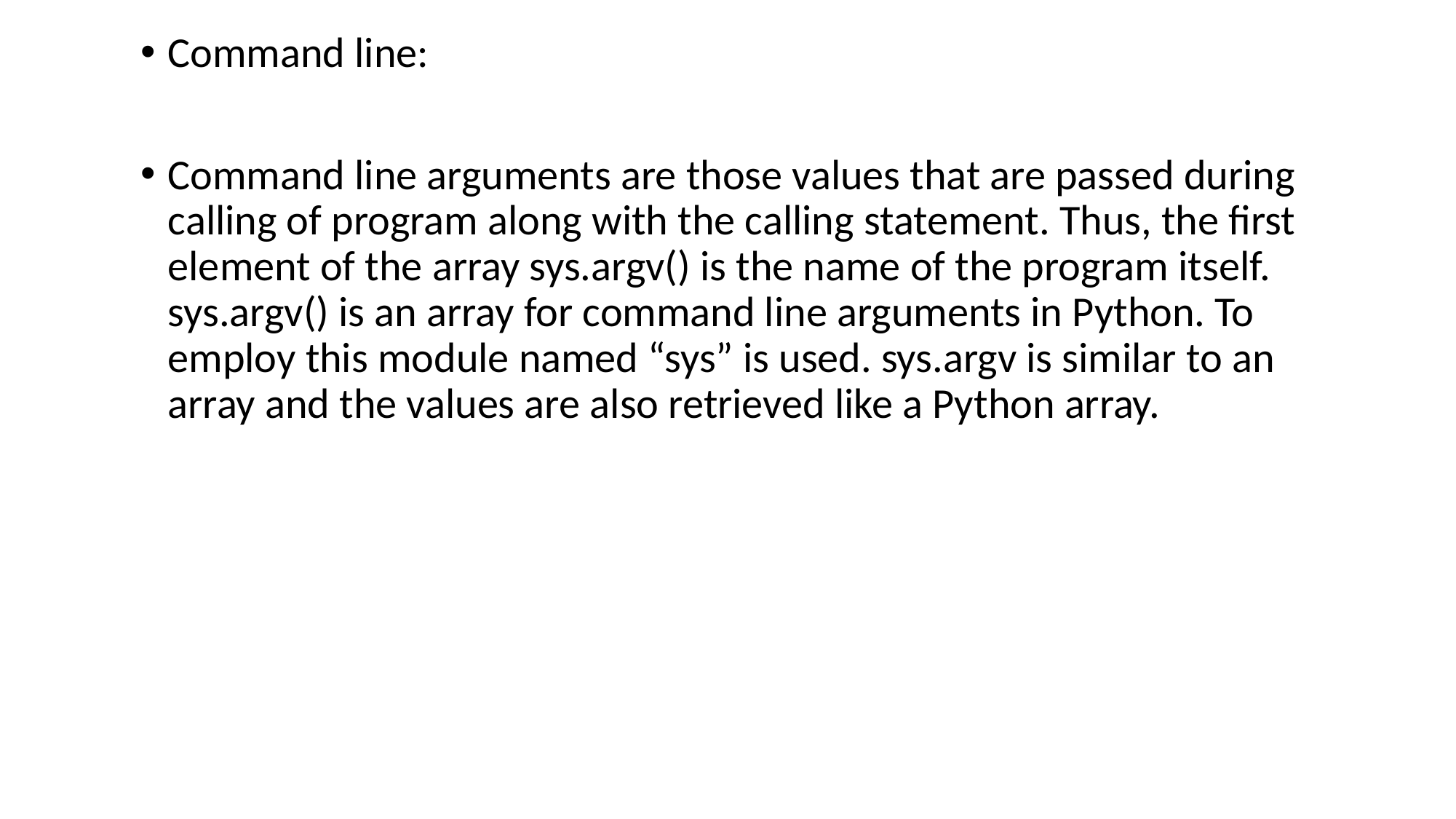

Command line:

Command line arguments are those values that are passed during calling of program along with the calling statement. Thus, the first element of the array sys.argv() is the name of the program itself. sys.argv() is an array for command line arguments in Python. To employ this module named “sys” is used. sys.argv is similar to an array and the values are also retrieved like a Python array.